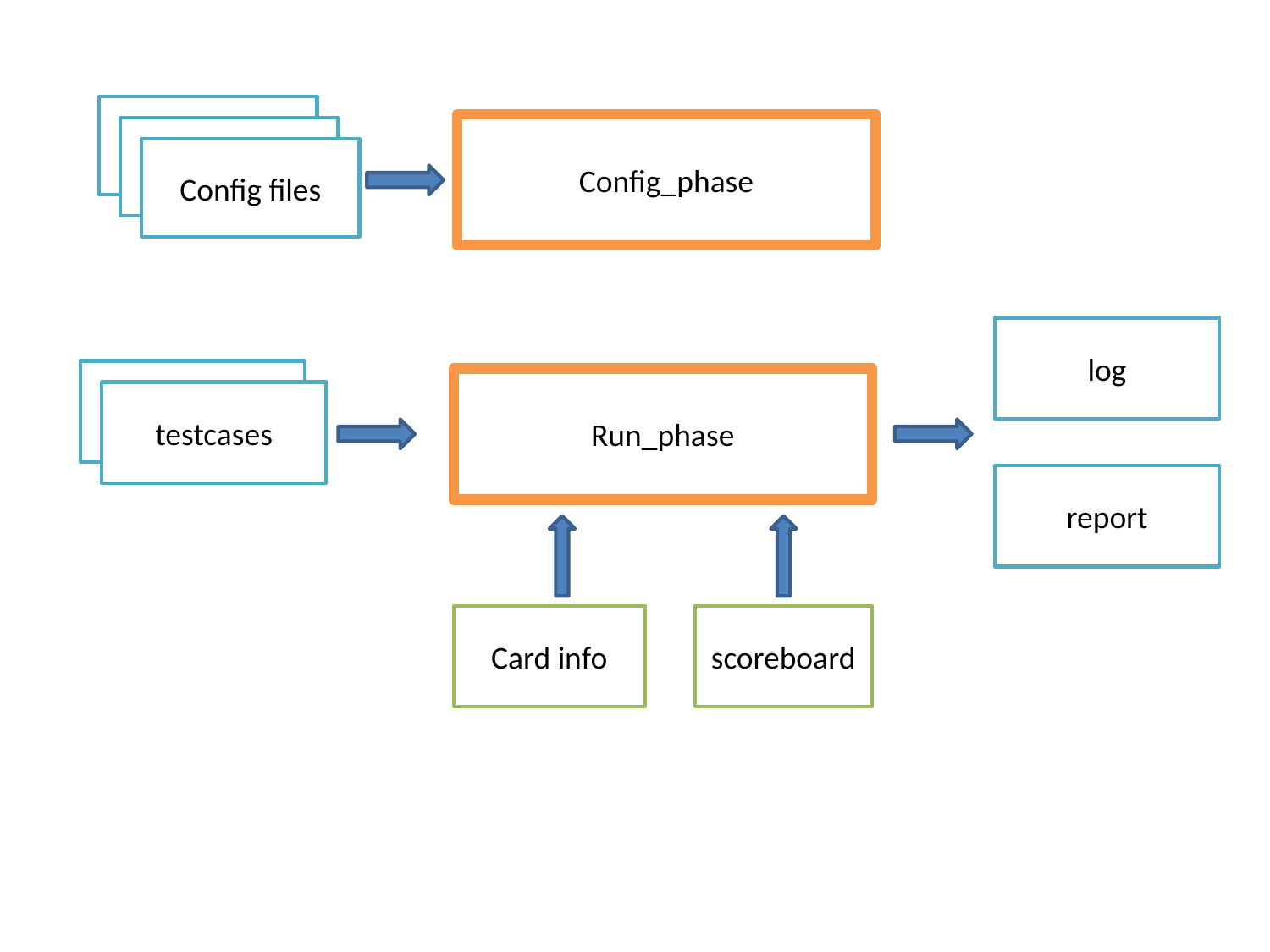

Config files
Config_phase
Config files
Config files

log
sequence
Run_phase
testcases

report

Card info
scoreboard